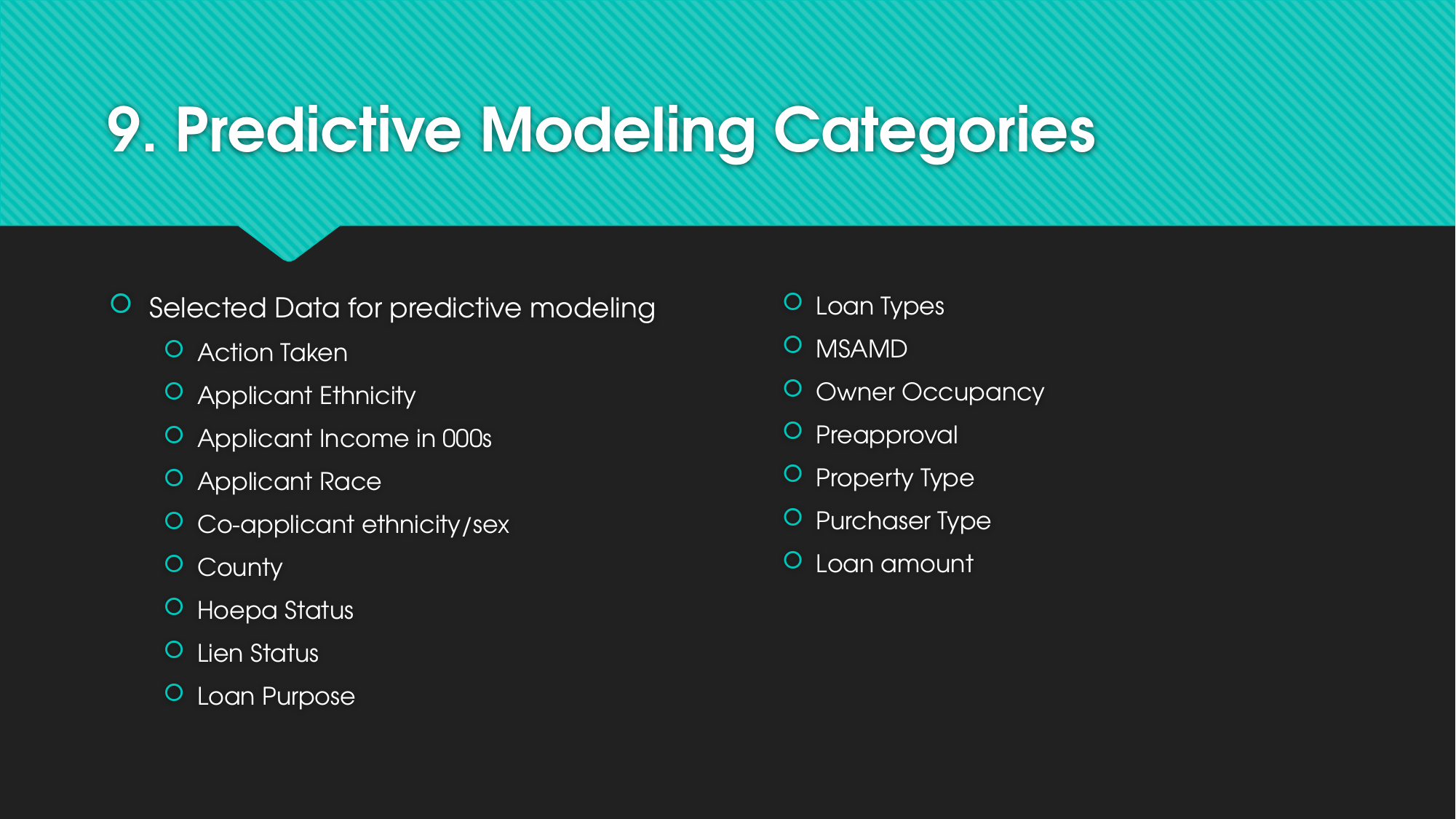

# 9. Predictive Modeling Categories
Selected Data for predictive modeling
Action Taken
Applicant Ethnicity
Applicant Income in 000s
Applicant Race
Co-applicant ethnicity/sex
County
Hoepa Status
Lien Status
Loan Purpose
Loan Types
MSAMD
Owner Occupancy
Preapproval
Property Type
Purchaser Type
Loan amount